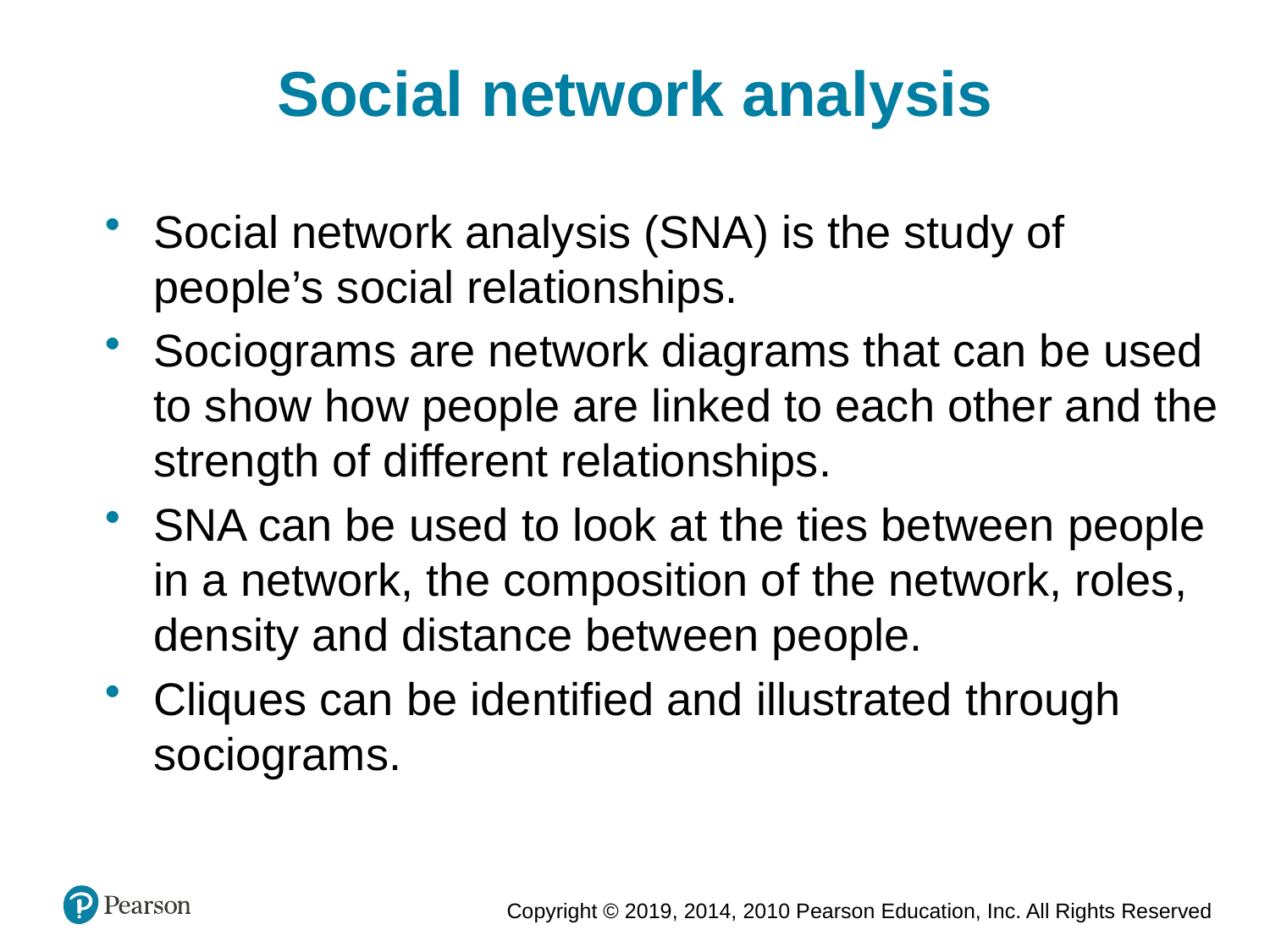

Social network analysis
Social network analysis (SNA) is the study of people’s social relationships.
Sociograms are network diagrams that can be used to show how people are linked to each other and the strength of different relationships.
SNA can be used to look at the ties between people in a network, the composition of the network, roles, density and distance between people.
Cliques can be identified and illustrated through sociograms.